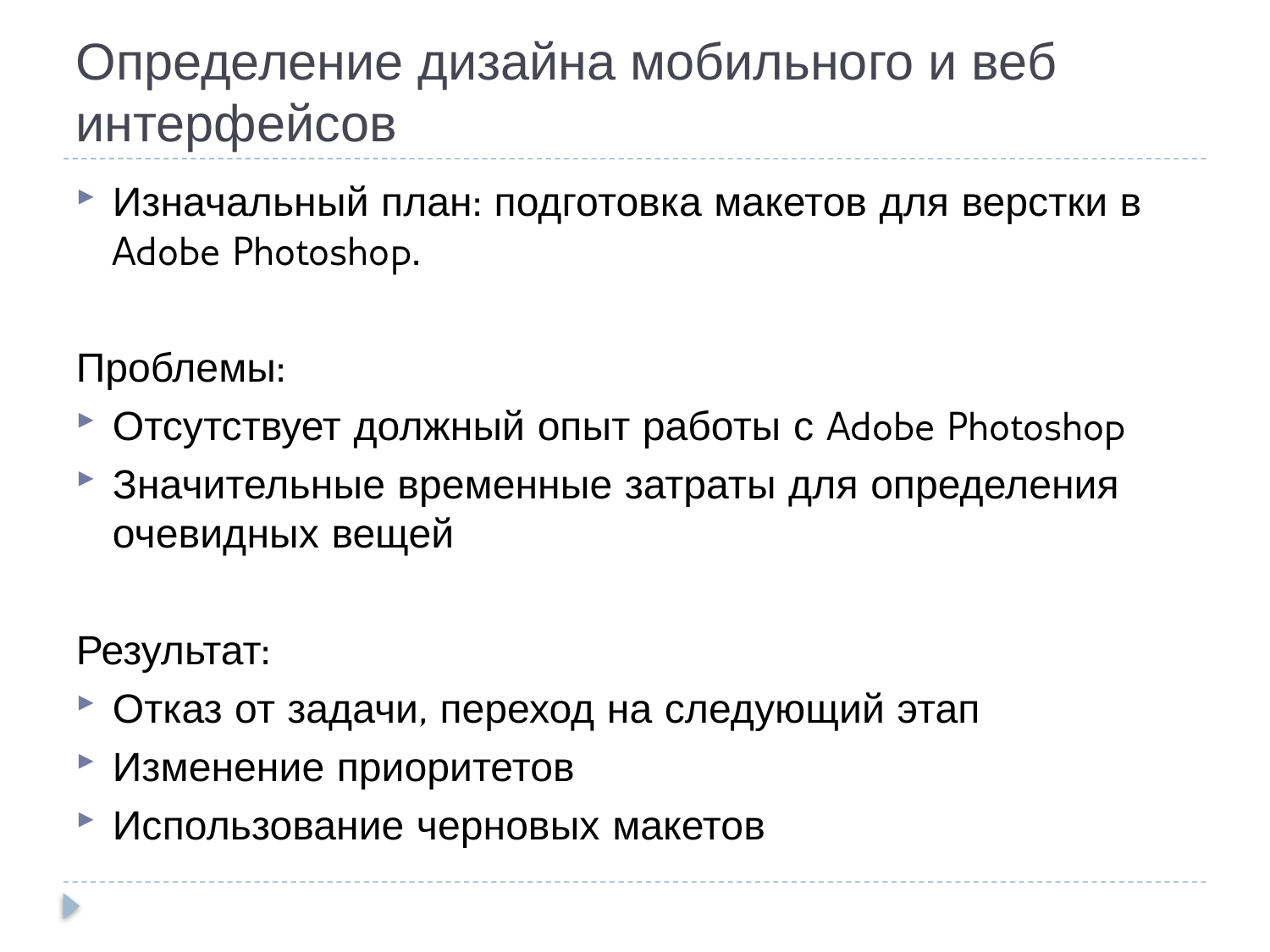

# Определение дизайна мобильного и веб интерфейсов
Изначальный план: подготовка макетов для верстки в Adobe Photoshop.

Проблемы:
Отсутствует должный опыт работы с Adobe Photoshop
Значительные временные затраты для определения очевидных вещей

Результат:
Отказ от задачи, переход на следующий этап
Изменение приоритетов
Использование черновых макетов